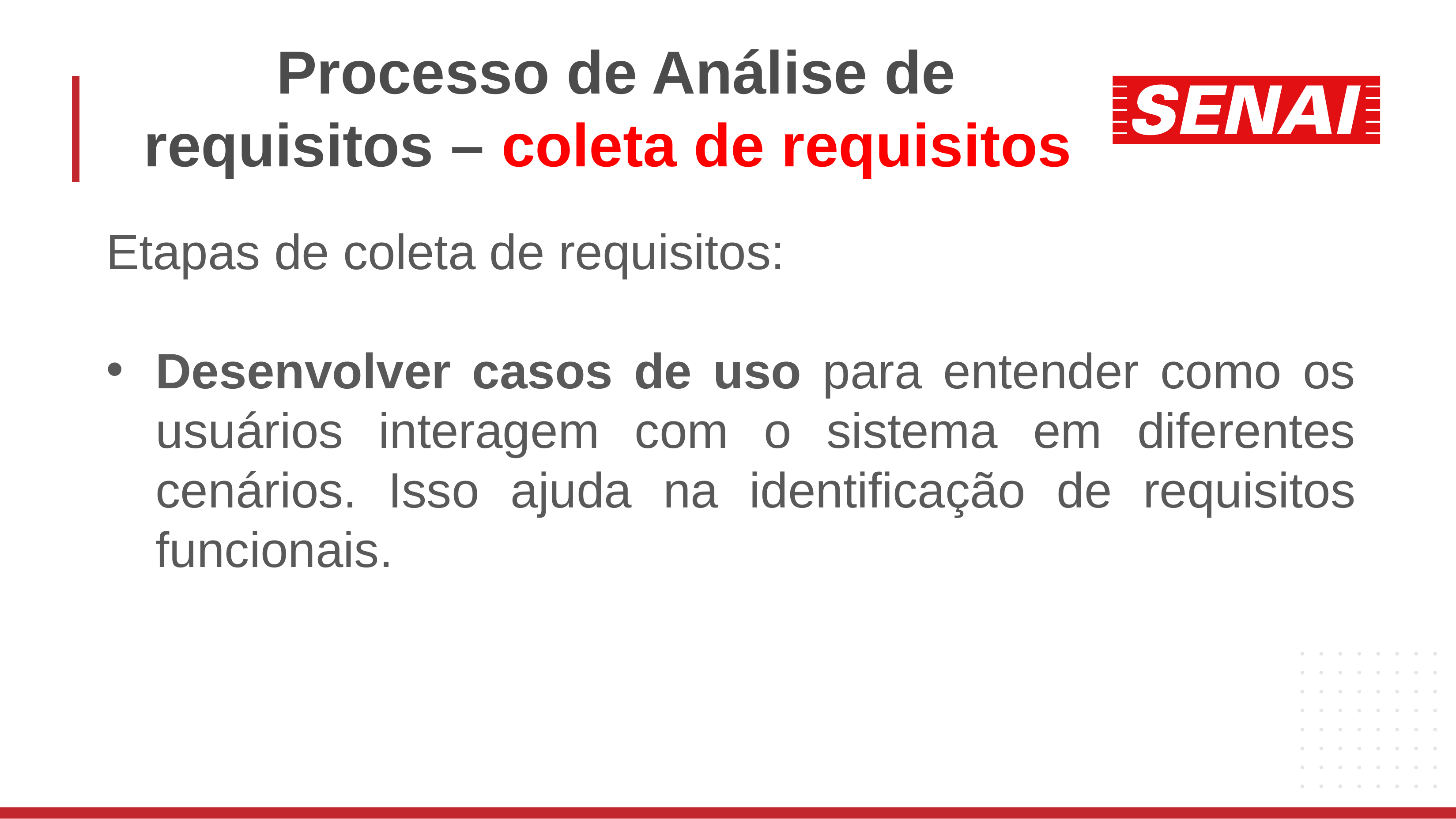

# Processo de Análise de requisitos – coleta de requisitos

Etapas de coleta de requisitos:

Desenvolver casos de uso para entender como os usuários interagem com o sistema em diferentes cenários. Isso ajuda na identificação de requisitos funcionais.